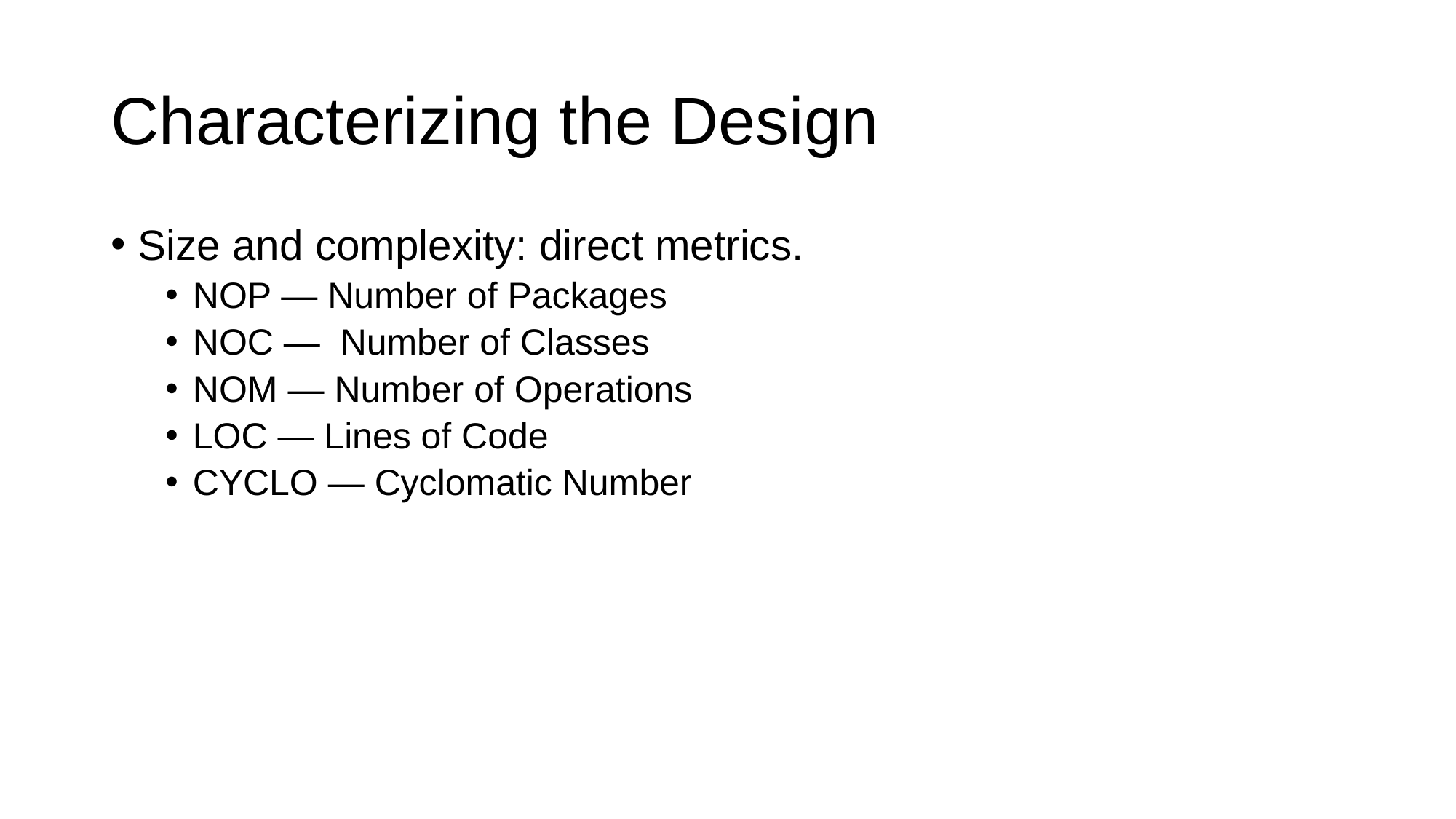

# Characterizing the Design
Size and complexity: direct metrics.
NOP — Number of Packages
NOC —  Number of Classes
NOM — Number of Operations
LOC — Lines of Code
CYCLO — Cyclomatic Number